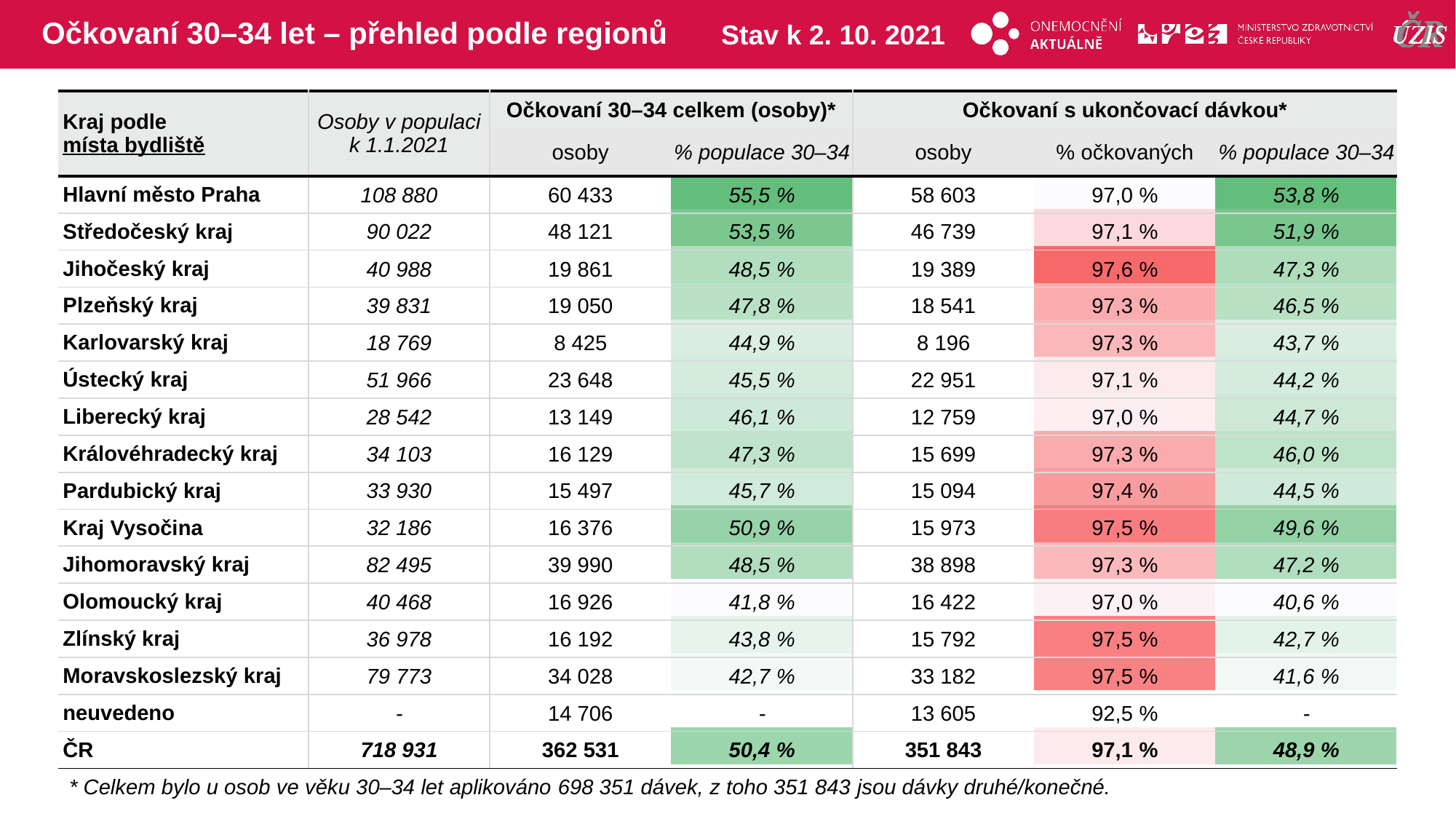

# Očkovaní 30–34 let – přehled podle regionů
Stav k 2. 10. 2021
| Kraj podle místa bydliště | Osoby v populaci k 1.1.2021 | Očkovaní 30–34 celkem (osoby)\* |  | Očkovaní s ukončovací dávkou\* |  |  |
| --- | --- | --- | --- | --- | --- | --- |
|  |  | osoby | % populace 30–34 | osoby | % očkovaných | % populace 30–34 |
| Hlavní město Praha | 108 880 | 60 433 | 55,5 % | 58 603 | 97,0 % | 53,8 % |
| Středočeský kraj | 90 022 | 48 121 | 53,5 % | 46 739 | 97,1 % | 51,9 % |
| Jihočeský kraj | 40 988 | 19 861 | 48,5 % | 19 389 | 97,6 % | 47,3 % |
| Plzeňský kraj | 39 831 | 19 050 | 47,8 % | 18 541 | 97,3 % | 46,5 % |
| Karlovarský kraj | 18 769 | 8 425 | 44,9 % | 8 196 | 97,3 % | 43,7 % |
| Ústecký kraj | 51 966 | 23 648 | 45,5 % | 22 951 | 97,1 % | 44,2 % |
| Liberecký kraj | 28 542 | 13 149 | 46,1 % | 12 759 | 97,0 % | 44,7 % |
| Královéhradecký kraj | 34 103 | 16 129 | 47,3 % | 15 699 | 97,3 % | 46,0 % |
| Pardubický kraj | 33 930 | 15 497 | 45,7 % | 15 094 | 97,4 % | 44,5 % |
| Kraj Vysočina | 32 186 | 16 376 | 50,9 % | 15 973 | 97,5 % | 49,6 % |
| Jihomoravský kraj | 82 495 | 39 990 | 48,5 % | 38 898 | 97,3 % | 47,2 % |
| Olomoucký kraj | 40 468 | 16 926 | 41,8 % | 16 422 | 97,0 % | 40,6 % |
| Zlínský kraj | 36 978 | 16 192 | 43,8 % | 15 792 | 97,5 % | 42,7 % |
| Moravskoslezský kraj | 79 773 | 34 028 | 42,7 % | 33 182 | 97,5 % | 41,6 % |
| neuvedeno | - | 14 706 | - | 13 605 | 92,5 % | - |
| ČR | 718 931 | 362 531 | 50,4 % | 351 843 | 97,1 % | 48,9 % |
|  |  |  |  |  |  |
| --- | --- | --- | --- | --- | --- |
|  |  |  |  |  |  |
|  |  |  |  |  |  |
|  |  |  |  |  |  |
|  |  |  |  |  |  |
|  |  |  |  |  |  |
|  |  |  |  |  |  |
|  |  |  |  |  |  |
|  |  |  |  |  |  |
|  |  |  |  |  |  |
|  |  |  |  |  |  |
|  |  |  |  |  |  |
|  |  |  |  |  |  |
|  |  |  |  |  |  |
|  |  |  |  |  |  |
|  |  |  |  |  |  |
* Celkem bylo u osob ve věku 30–34 let aplikováno 698 351 dávek, z toho 351 843 jsou dávky druhé/konečné.